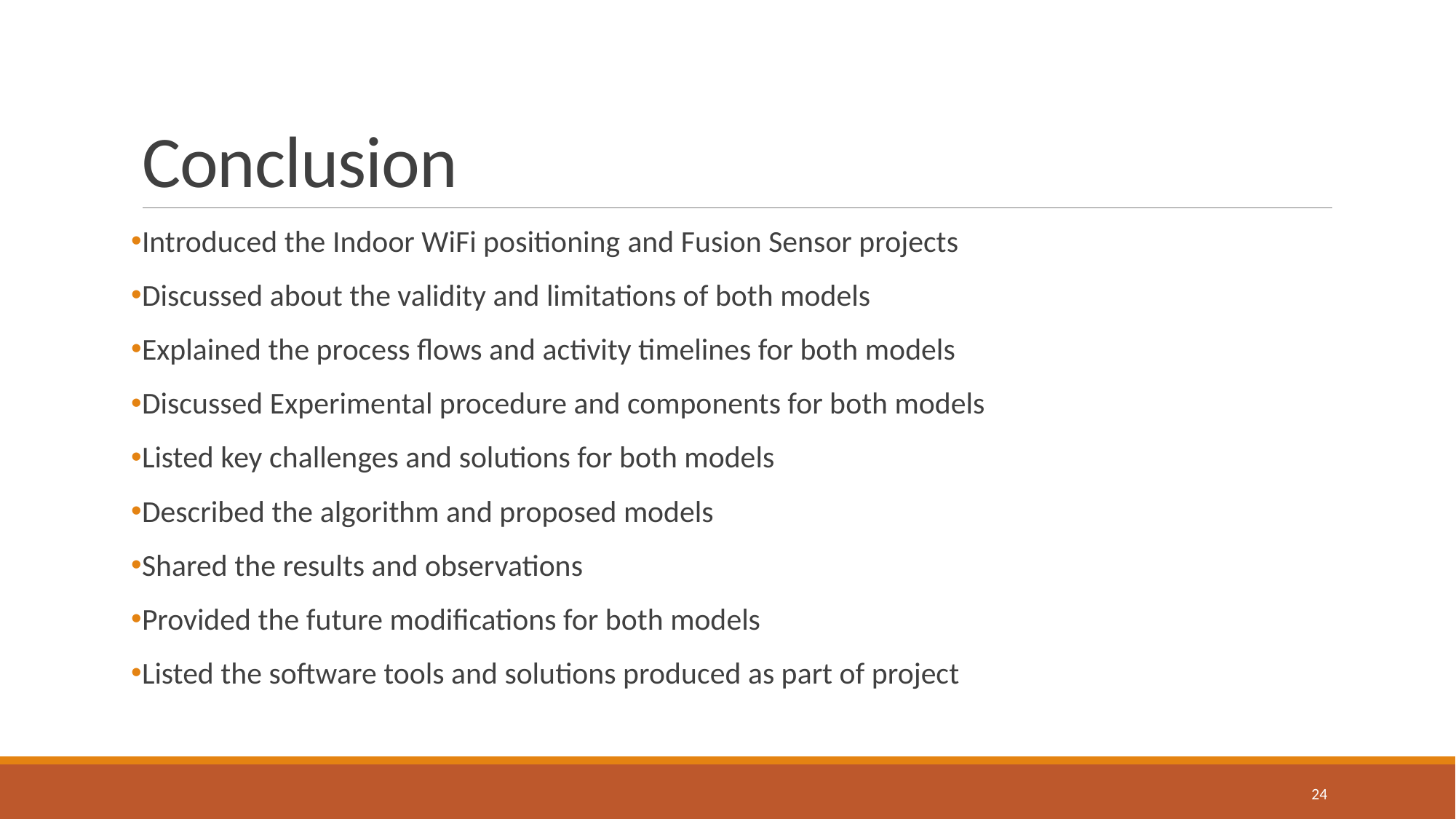

# Conclusion
Introduced the Indoor WiFi positioning and Fusion Sensor projects
Discussed about the validity and limitations of both models
Explained the process flows and activity timelines for both models
Discussed Experimental procedure and components for both models
Listed key challenges and solutions for both models
Described the algorithm and proposed models
Shared the results and observations
Provided the future modifications for both models
Listed the software tools and solutions produced as part of project

24